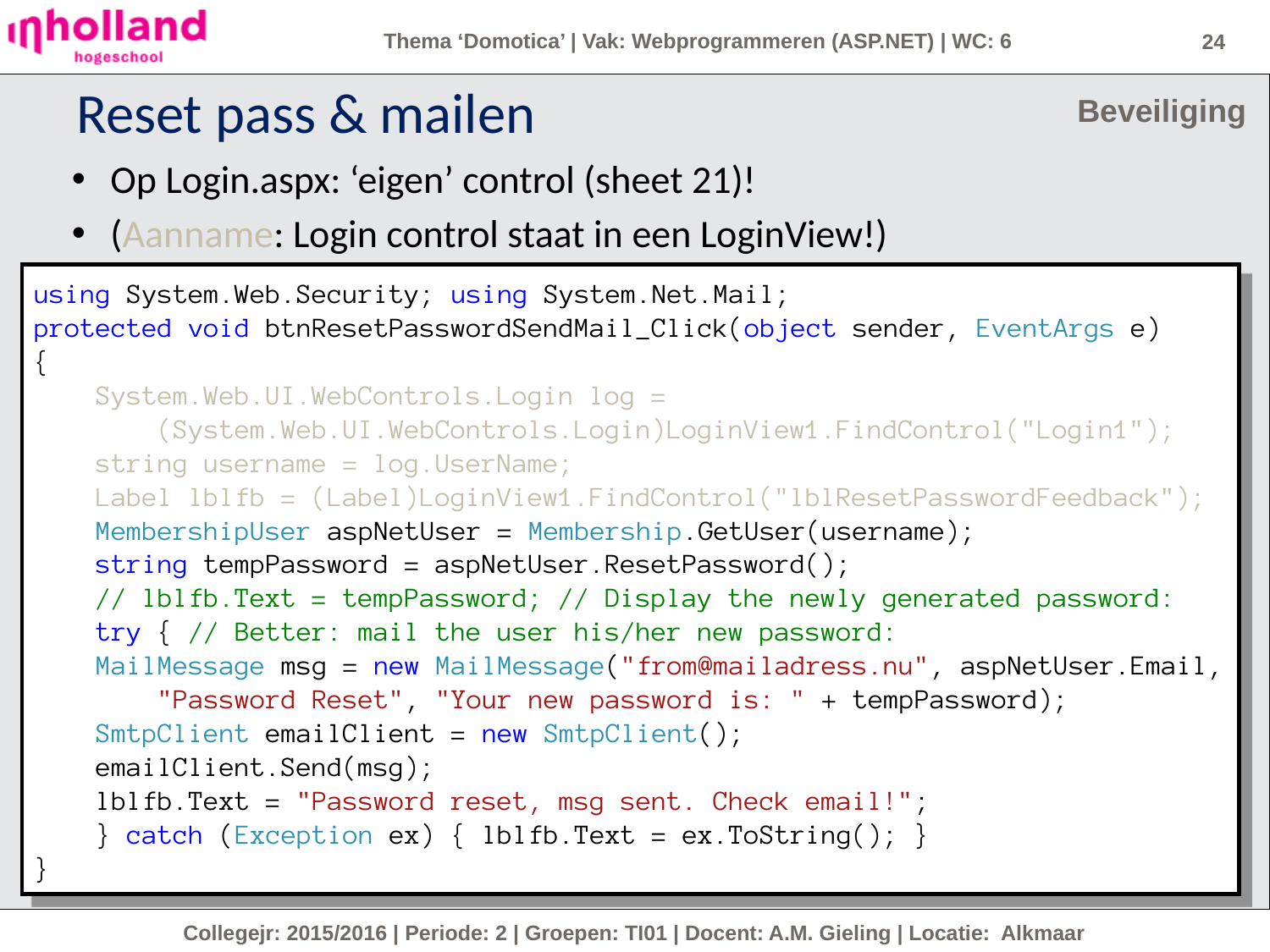

24
# Reset pass & mailen
Beveiliging
Op Login.aspx: ‘eigen’ control (sheet 21)!
(Aanname: Login control staat in een LoginView!)
using System.Web.Security; using System.Net.Mail;
protected void btnResetPasswordSendMail_Click(object sender, EventArgs e)
{
    System.Web.UI.WebControls.Login log =
        (System.Web.UI.WebControls.Login)LoginView1.FindControl("Login1");
    string username = log.UserName;
    Label lblfb = (Label)LoginView1.FindControl("lblResetPasswordFeedback");
    MembershipUser aspNetUser = Membership.GetUser(username);
    string tempPassword = aspNetUser.ResetPassword();
    // lblfb.Text = tempPassword; // Display the newly generated password:
    try { // Better: mail the user his/her new password:
    MailMessage msg = new MailMessage("from@mailadress.nu", aspNetUser.Email,
        "Password Reset", "Your new password is: " + tempPassword);
    SmtpClient emailClient = new SmtpClient();
    emailClient.Send(msg);
    lblfb.Text = "Password reset, msg sent. Check email!";
    } catch (Exception ex) { lblfb.Text = ex.ToString(); }
}